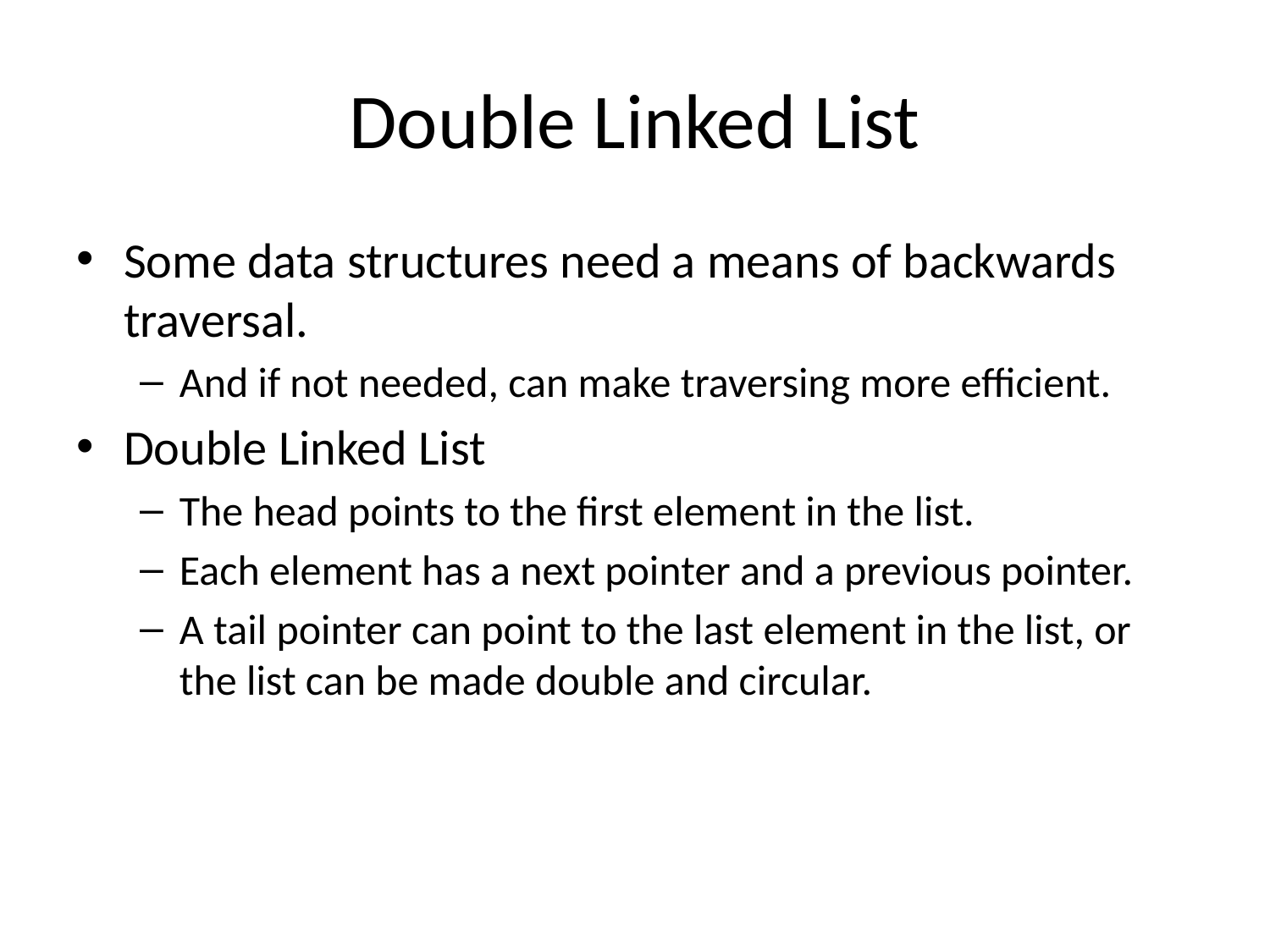

# Double Linked List
Some data structures need a means of backwards traversal.
And if not needed, can make traversing more efficient.
Double Linked List
The head points to the first element in the list.
Each element has a next pointer and a previous pointer.
A tail pointer can point to the last element in the list, or the list can be made double and circular.